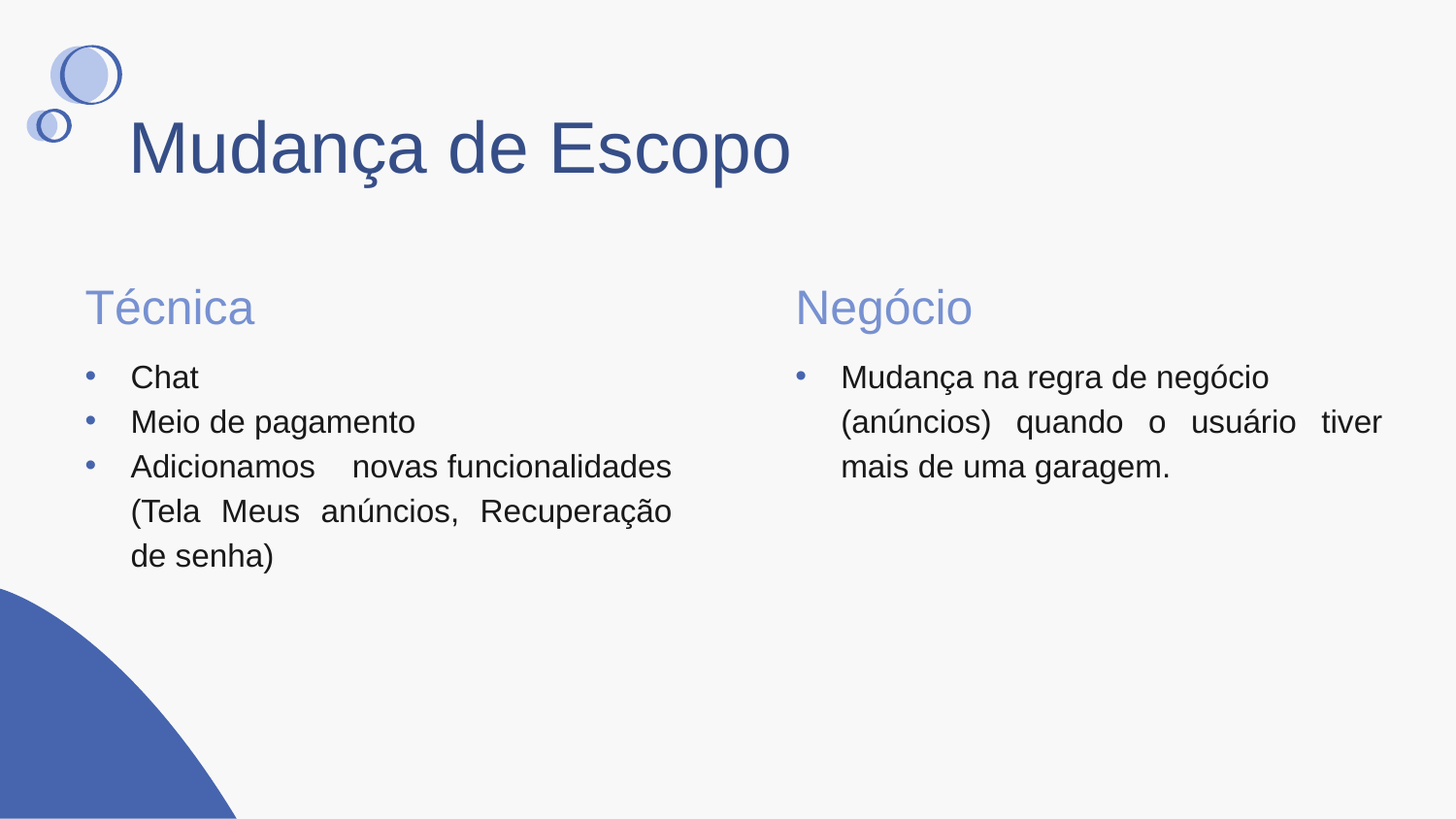

# Mudança de Escopo
Técnica
Negócio
Chat
Meio de pagamento
Adicionamos novas funcionalidades (Tela Meus anúncios, Recuperação de senha)

Mudança na regra de negócio (anúncios) quando o usuário tiver mais de uma garagem.